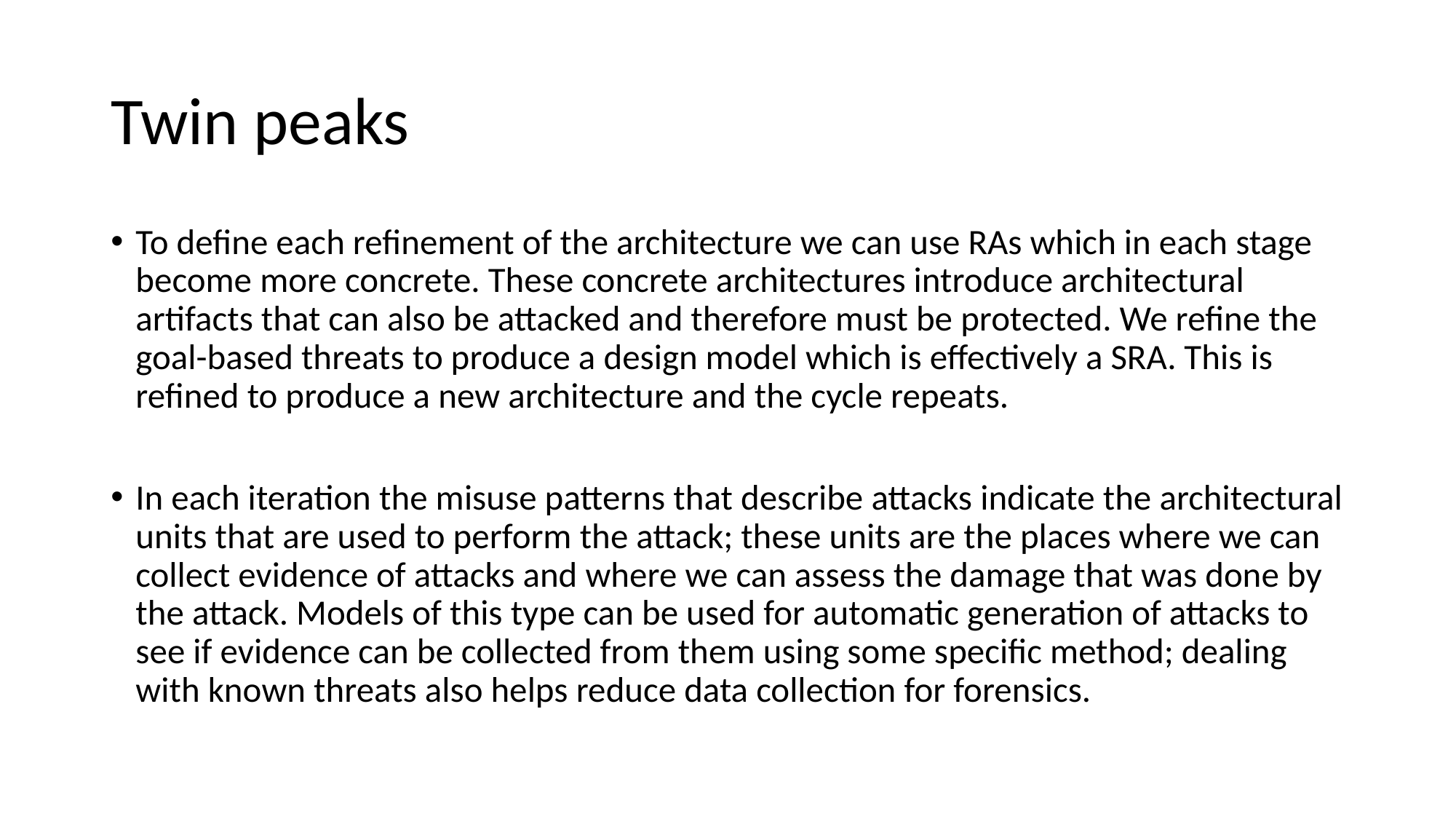

# Twin peaks
To define each refinement of the architecture we can use RAs which in each stage become more concrete. These concrete architectures introduce architectural artifacts that can also be attacked and therefore must be protected. We refine the goal-based threats to produce a design model which is effectively a SRA. This is refined to produce a new architecture and the cycle repeats.

In each iteration the misuse patterns that describe attacks indicate the architectural units that are used to perform the attack; these units are the places where we can collect evidence of attacks and where we can assess the damage that was done by the attack. Models of this type can be used for automatic generation of attacks to see if evidence can be collected from them using some specific method; dealing with known threats also helps reduce data collection for forensics.